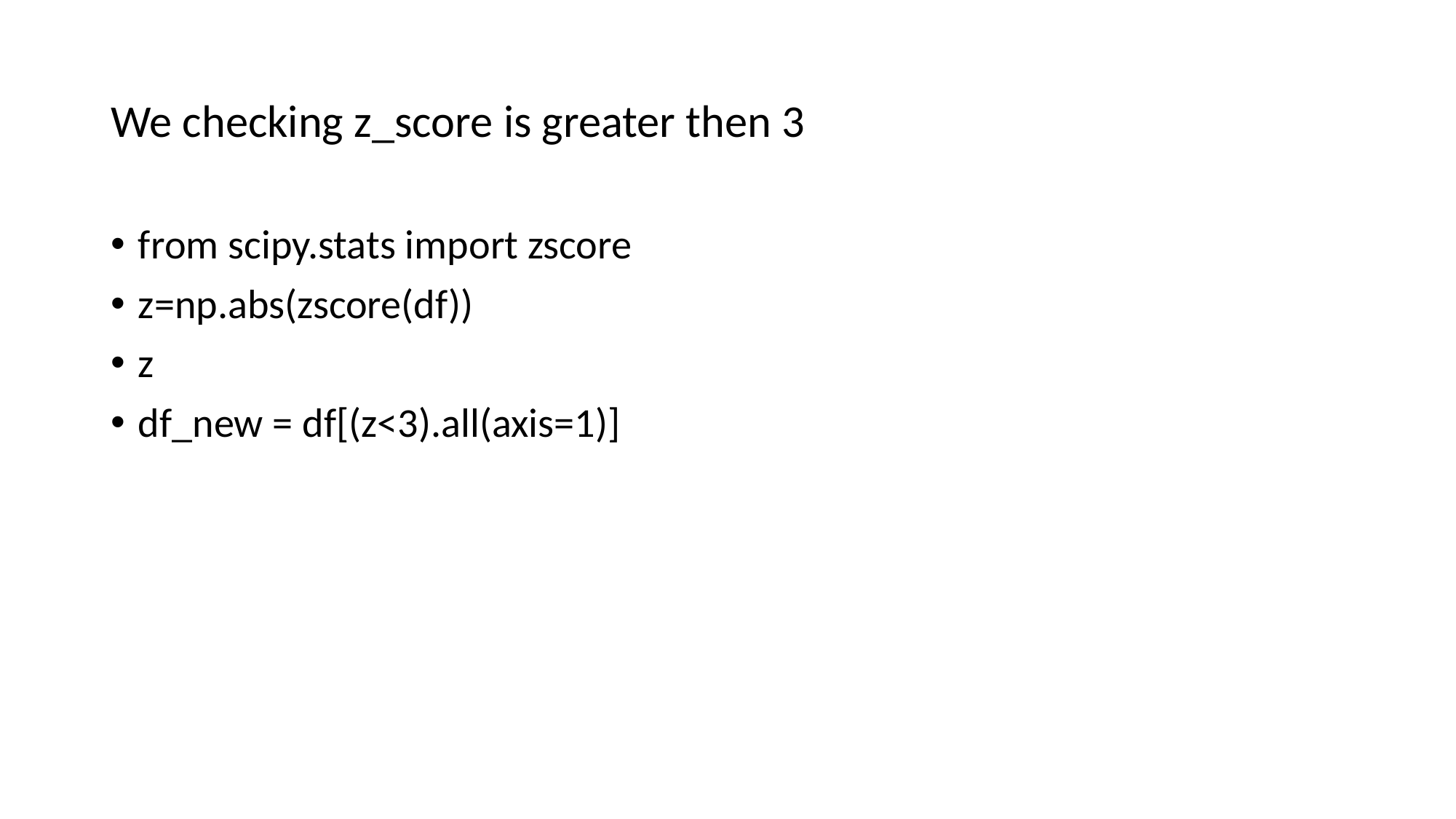

# We checking z_score is greater then 3
from scipy.stats import zscore
z=np.abs(zscore(df))
z
df_new = df[(z<3).all(axis=1)]